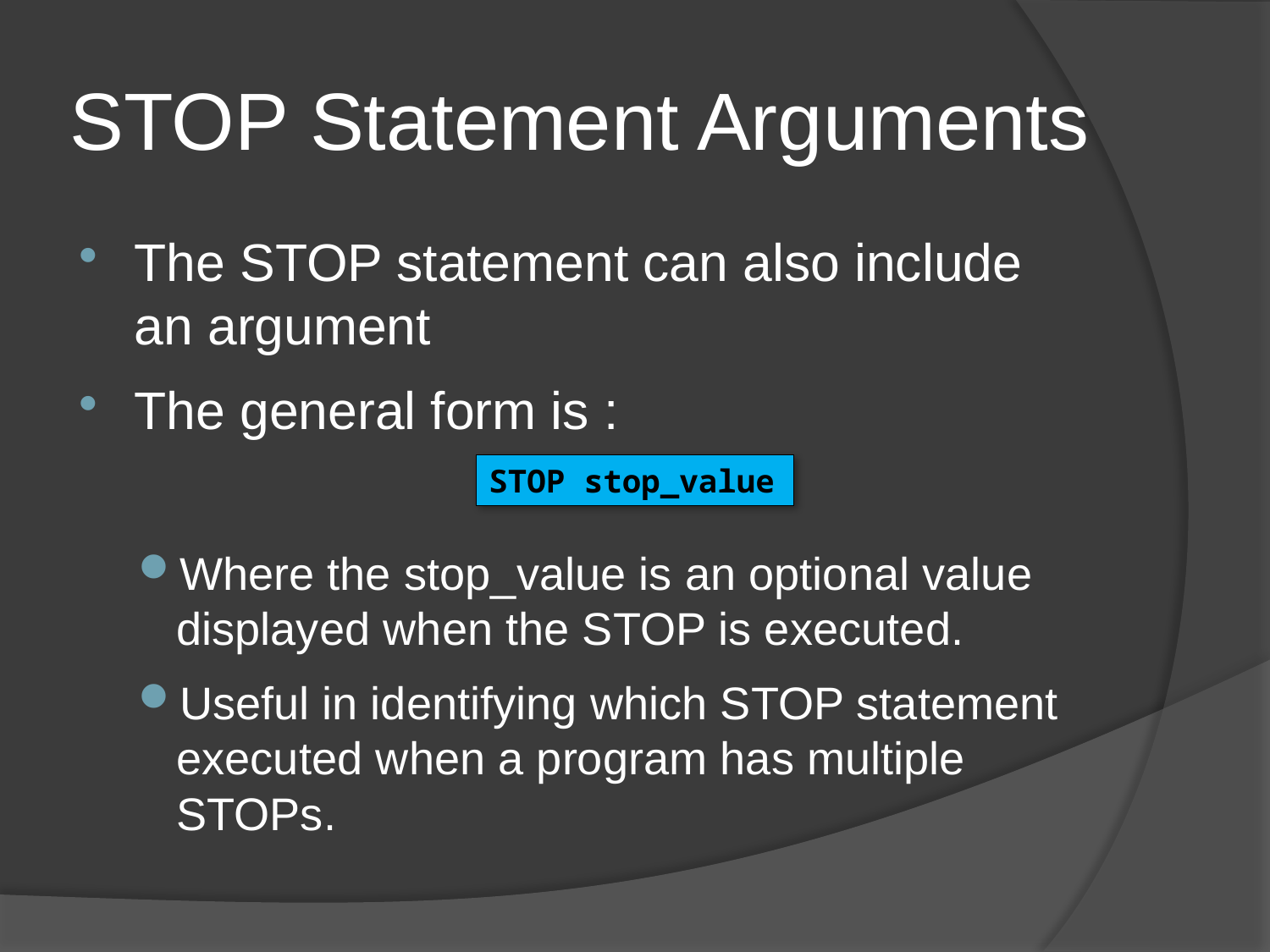

# STOP Statement Arguments
The STOP statement can also include an argument
The general form is :

Where the stop_value is an optional value displayed when the STOP is executed.
Useful in identifying which STOP statement executed when a program has multiple STOPs.
STOP stop_value